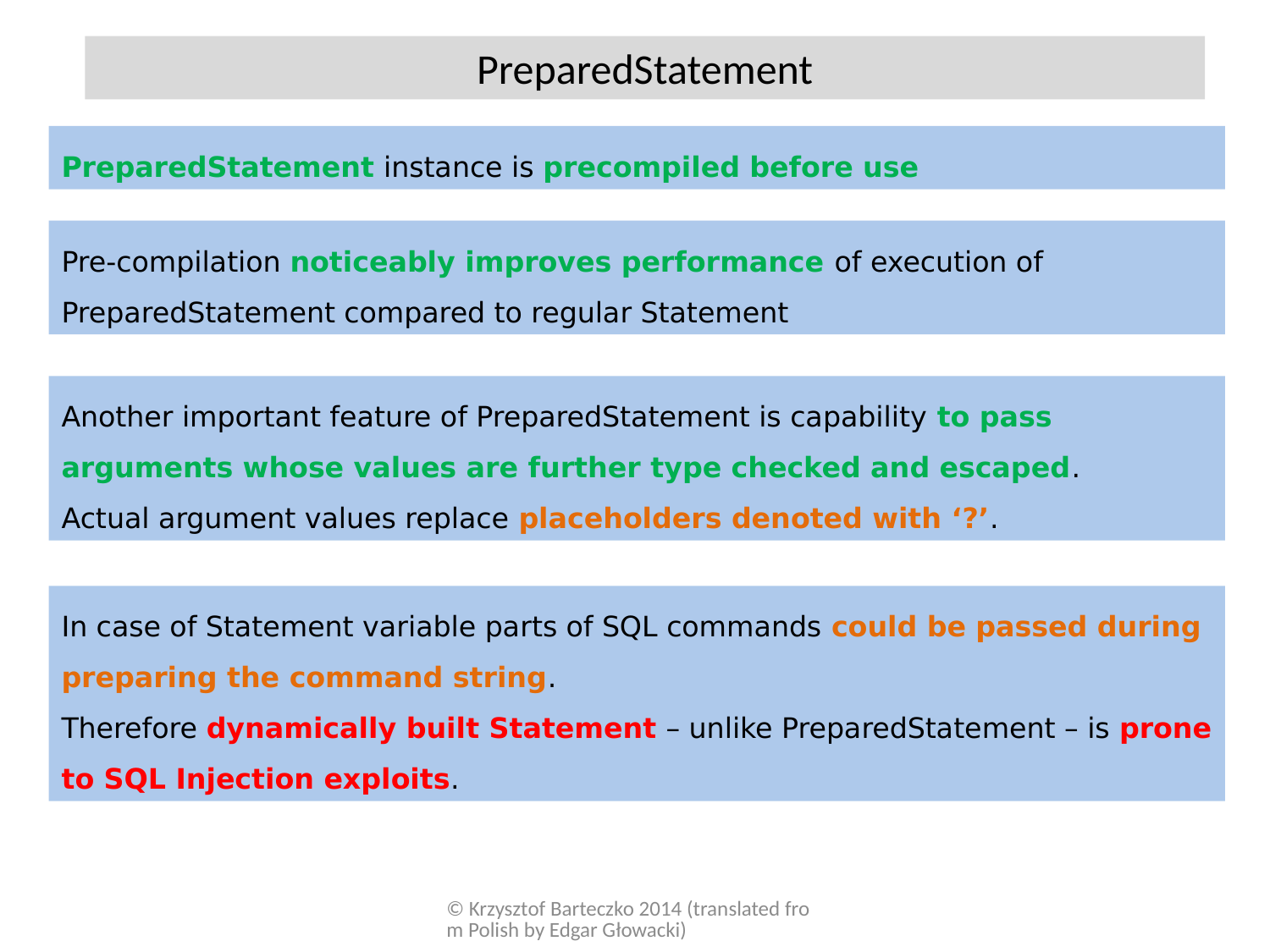

PreparedStatement
PreparedStatement instance is precompiled before use
Pre-compilation noticeably improves performance of execution of PreparedStatement compared to regular Statement
Another important feature of PreparedStatement is capability to pass arguments whose values are further type checked and escaped.
Actual argument values replace placeholders denoted with ‘?’.
In case of Statement variable parts of SQL commands could be passed during preparing the command string.
Therefore dynamically built Statement – unlike PreparedStatement – is prone to SQL Injection exploits.
© Krzysztof Barteczko 2014 (translated from Polish by Edgar Głowacki)